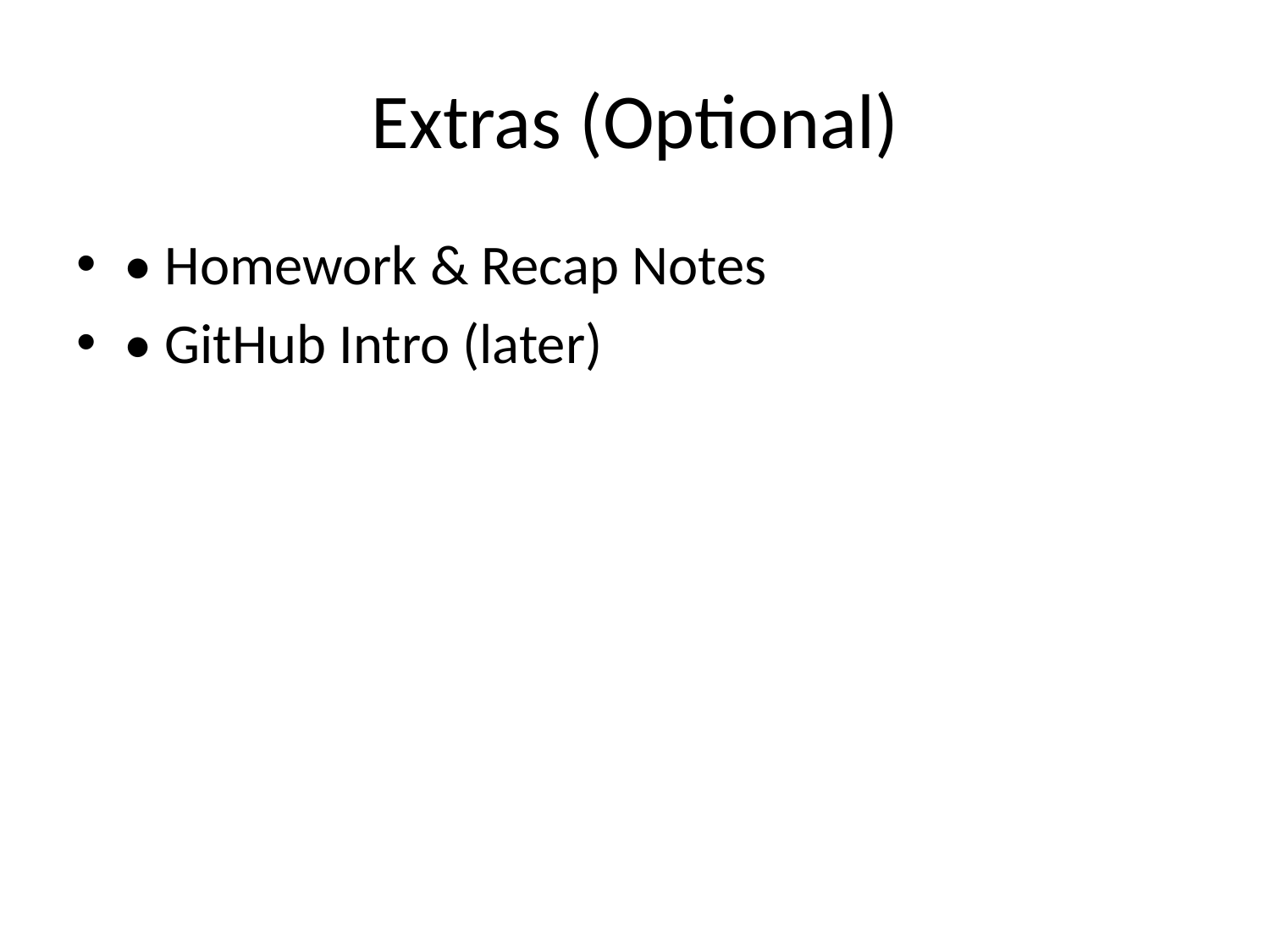

# Extras (Optional)
• Homework & Recap Notes
• GitHub Intro (later)